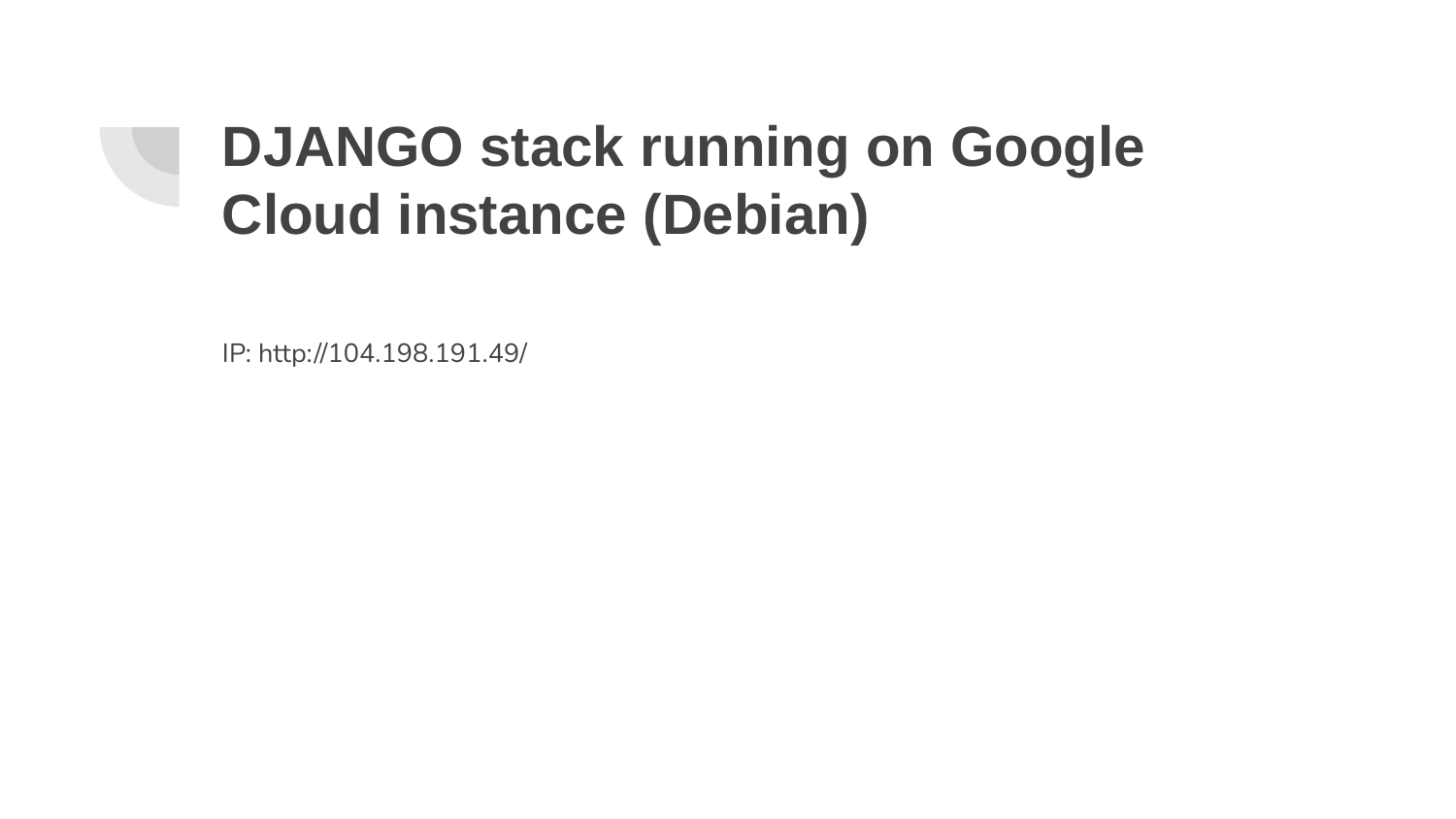

# DJANGO stack running on Google Cloud instance (Debian)
IP: http://104.198.191.49/